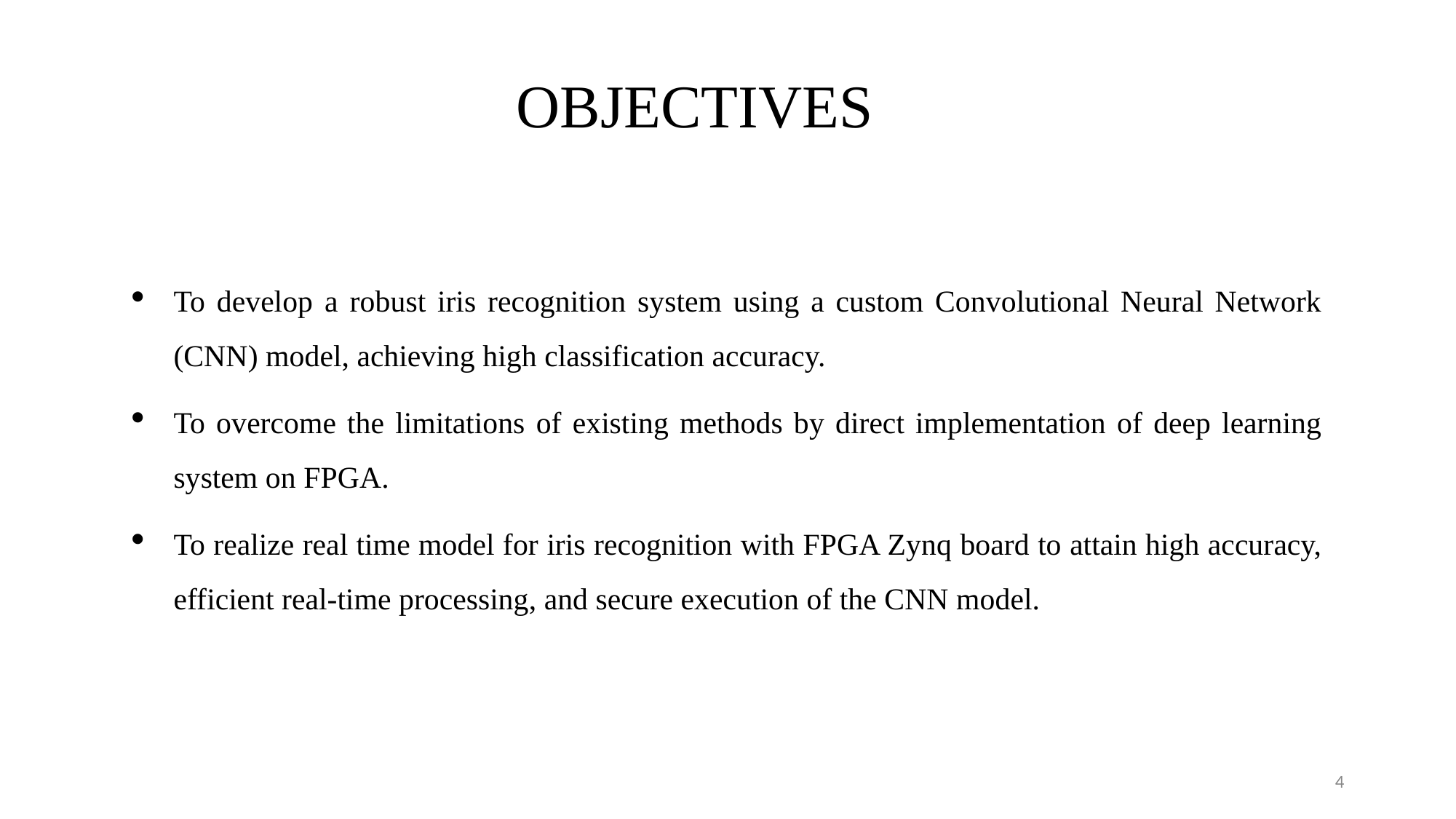

OBJECTIVES

To develop a robust iris recognition system using a custom Convolutional Neural Network (CNN) model, achieving high classification accuracy.
To overcome the limitations of existing methods by direct implementation of deep learning system on FPGA.
To realize real time model for iris recognition with FPGA Zynq board to attain high accuracy, efficient real-time processing, and secure execution of the CNN model.
4